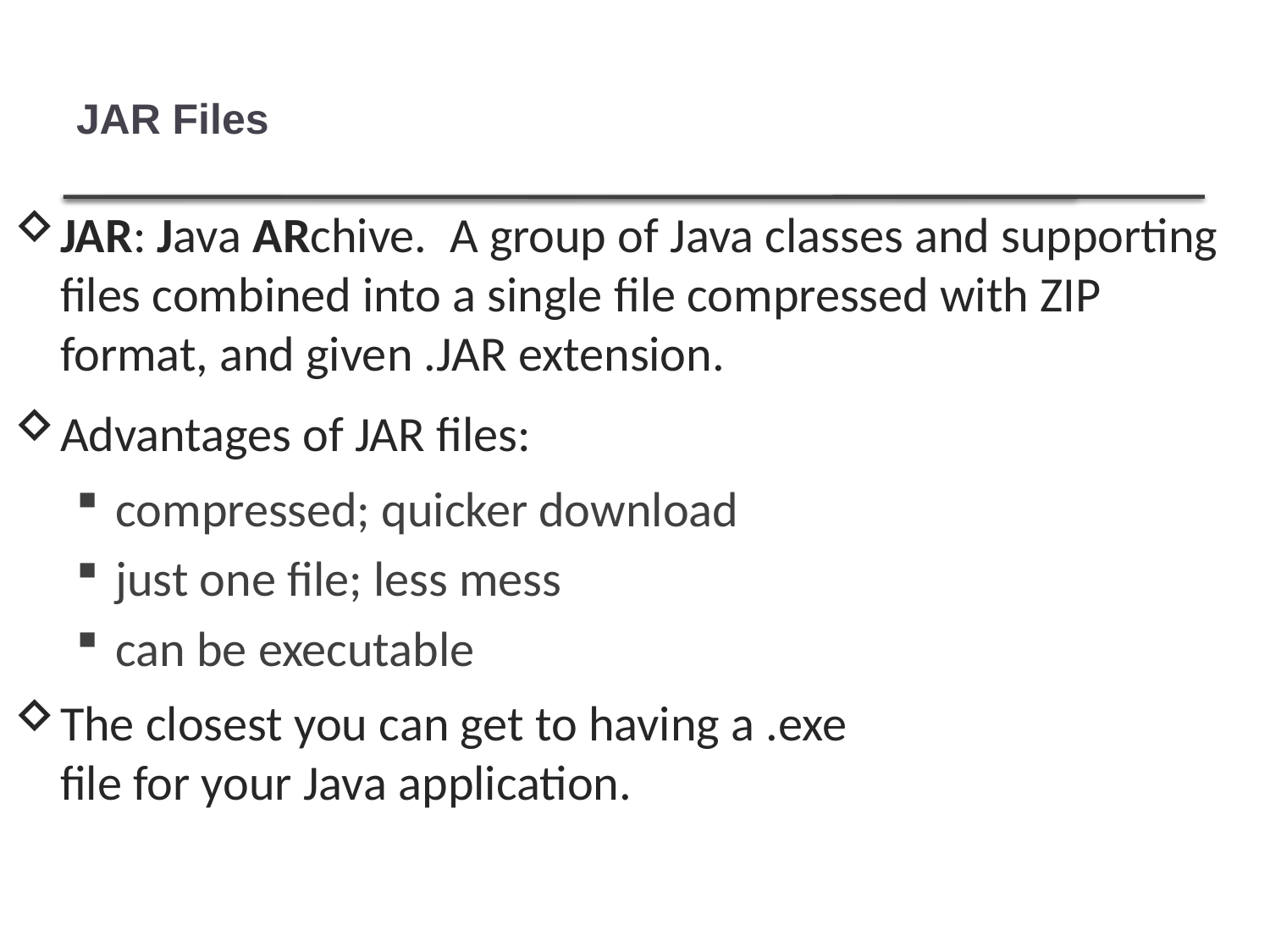

# JAR Files
JAR: Java ARchive.  A group of Java classes and supporting files combined into a single file compressed with ZIP format, and given .JAR extension.
Advantages of JAR files:
compressed; quicker download
just one file; less mess
can be executable
The closest you can get to having a .exe
file for your Java application.